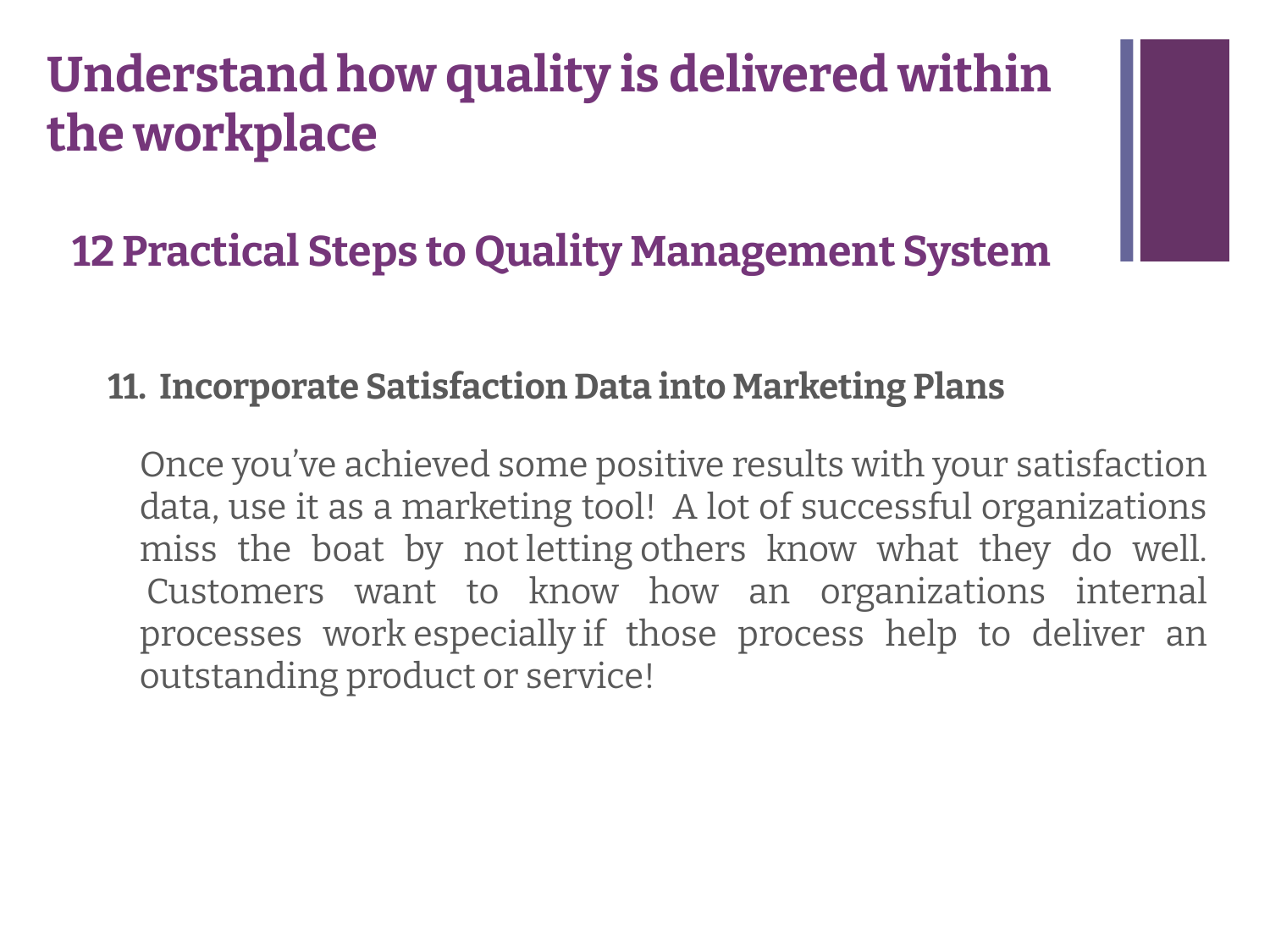

Understand how quality is delivered within the workplace
12 Practical Steps to Quality Management System
11.  Incorporate Satisfaction Data into Marketing Plans
	Once you’ve achieved some positive results with your satisfaction data, use it as a marketing tool!  A lot of successful organizations miss the boat by not letting others know what they do well.  Customers want to know how an organizations internal processes work especially if those process help to deliver an outstanding product or service!